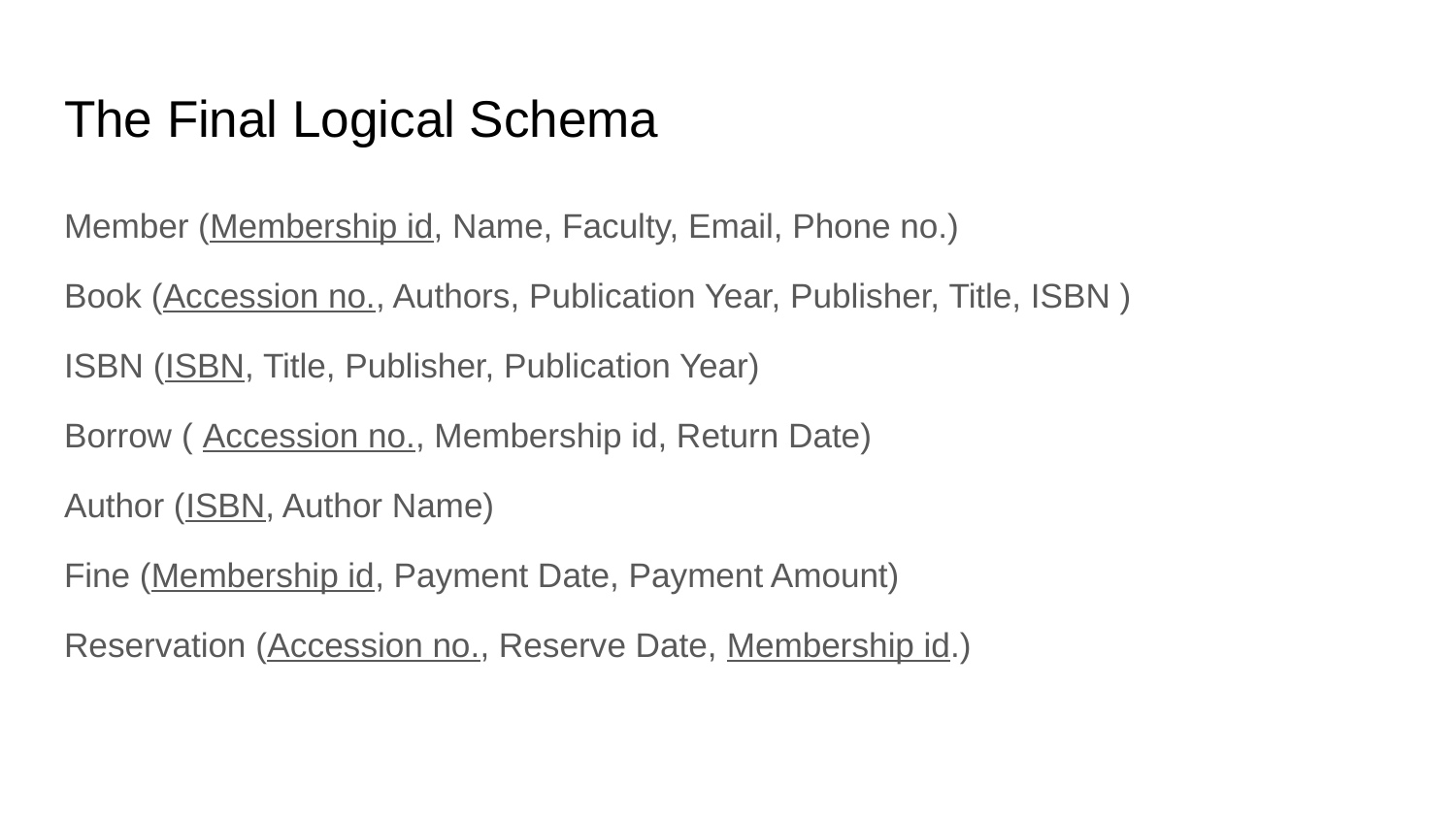

# The Final Logical Schema
Member (Membership id, Name, Faculty, Email, Phone no.)
Book (Accession no., Authors, Publication Year, Publisher, Title, ISBN )
ISBN (ISBN, Title, Publisher, Publication Year)
Borrow ( Accession no., Membership id, Return Date)
Author (ISBN, Author Name)
Fine (Membership id, Payment Date, Payment Amount)
Reservation (Accession no., Reserve Date, Membership id.)